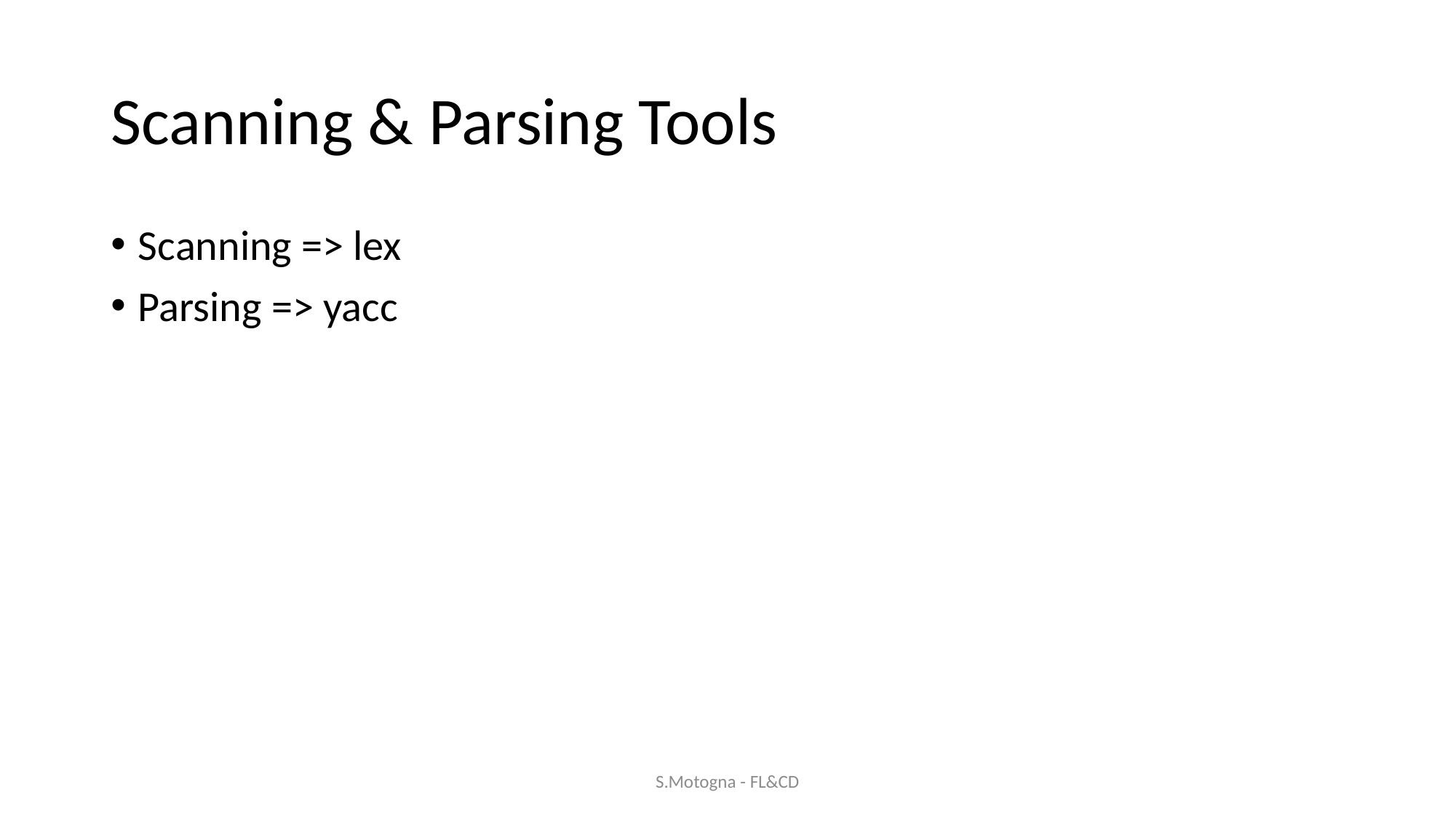

# Scanning & Parsing Tools
Scanning => lex
Parsing => yacc
S.Motogna - FL&CD